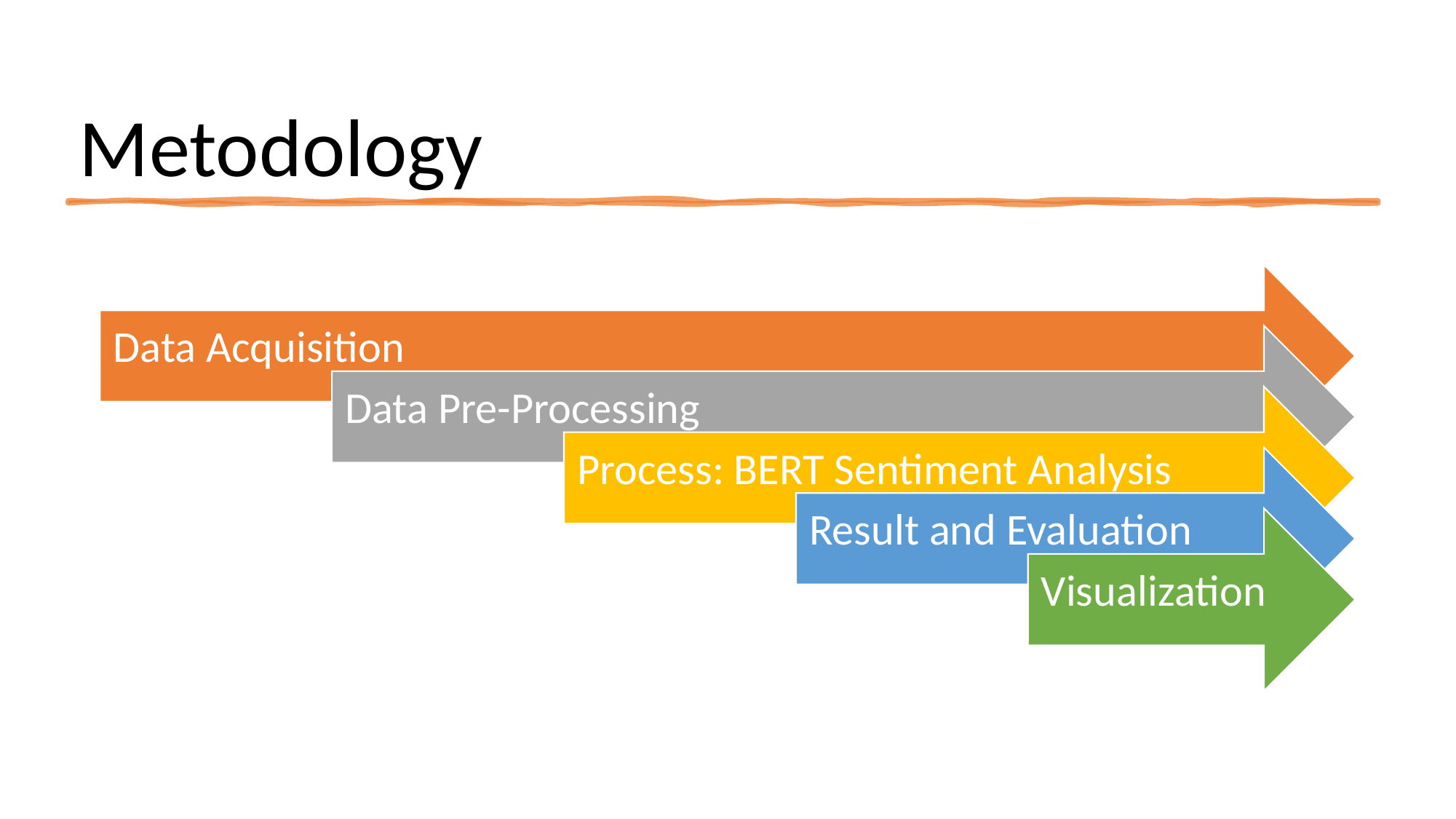

# Metodology

Data Acquisition
Data Pre-Processing
Process: BERT Sentiment Analysis
Result and Evaluation
Visualization